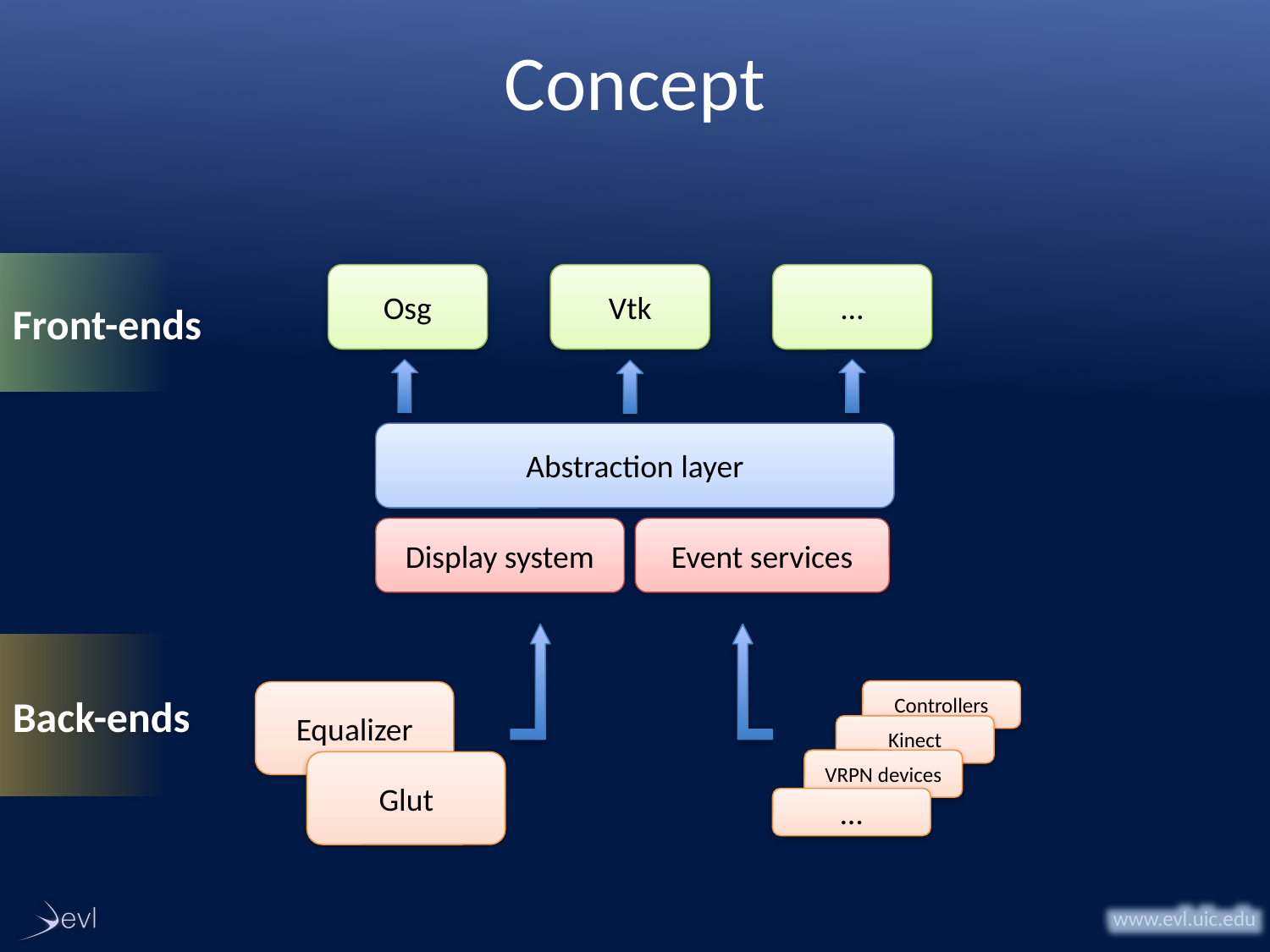

# Concept
Front-ends
Osg
Vtk
…

Abstraction layer
Display system
Event services

Back-ends
Controllers
Equalizer
Kinect
VRPN devices
Glut
…